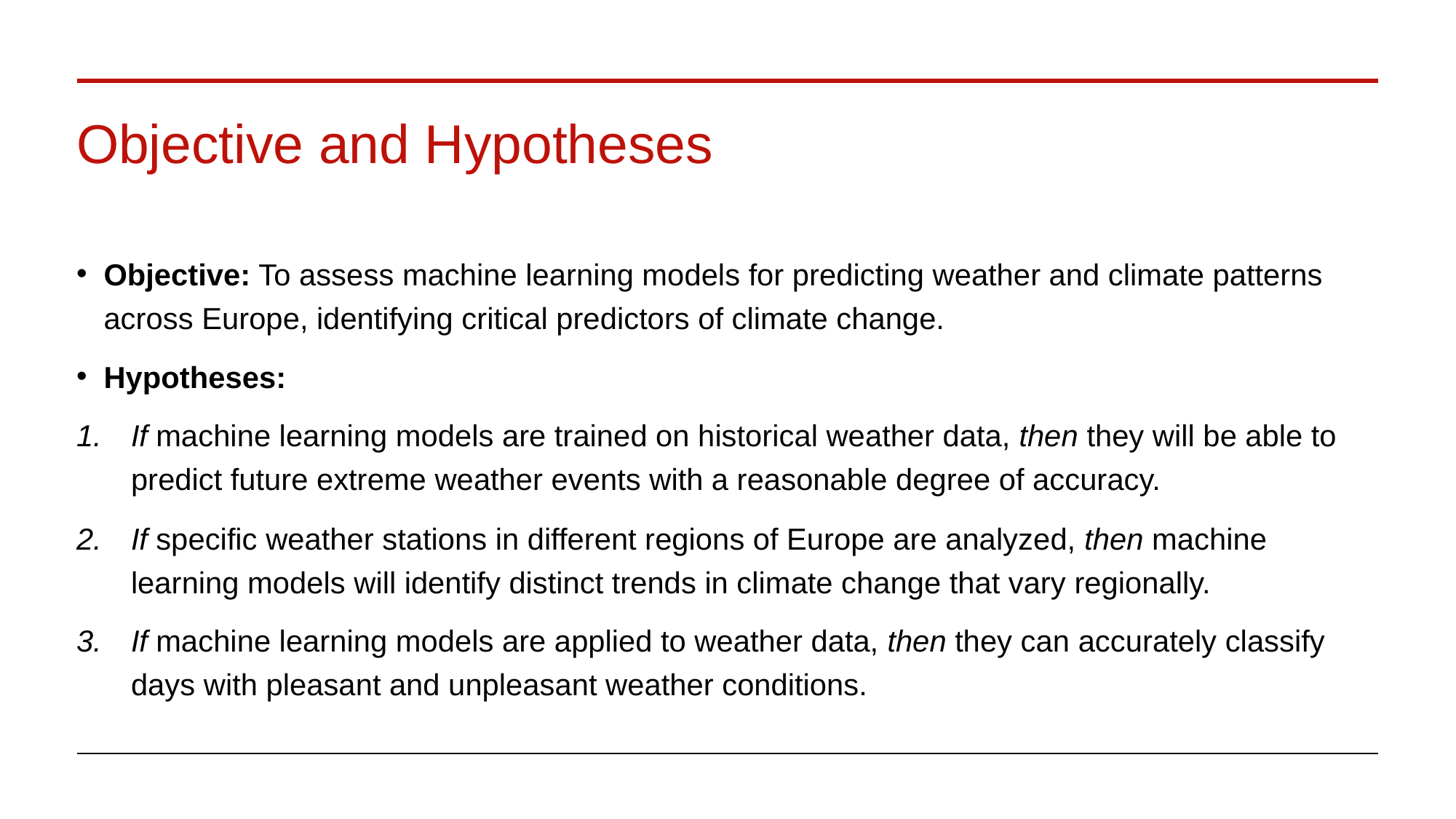

# Objective and Hypotheses
Objective: To assess machine learning models for predicting weather and climate patterns across Europe, identifying critical predictors of climate change.
Hypotheses:
If machine learning models are trained on historical weather data, then they will be able to predict future extreme weather events with a reasonable degree of accuracy.
If specific weather stations in different regions of Europe are analyzed, then machine learning models will identify distinct trends in climate change that vary regionally.
If machine learning models are applied to weather data, then they can accurately classify days with pleasant and unpleasant weather conditions.